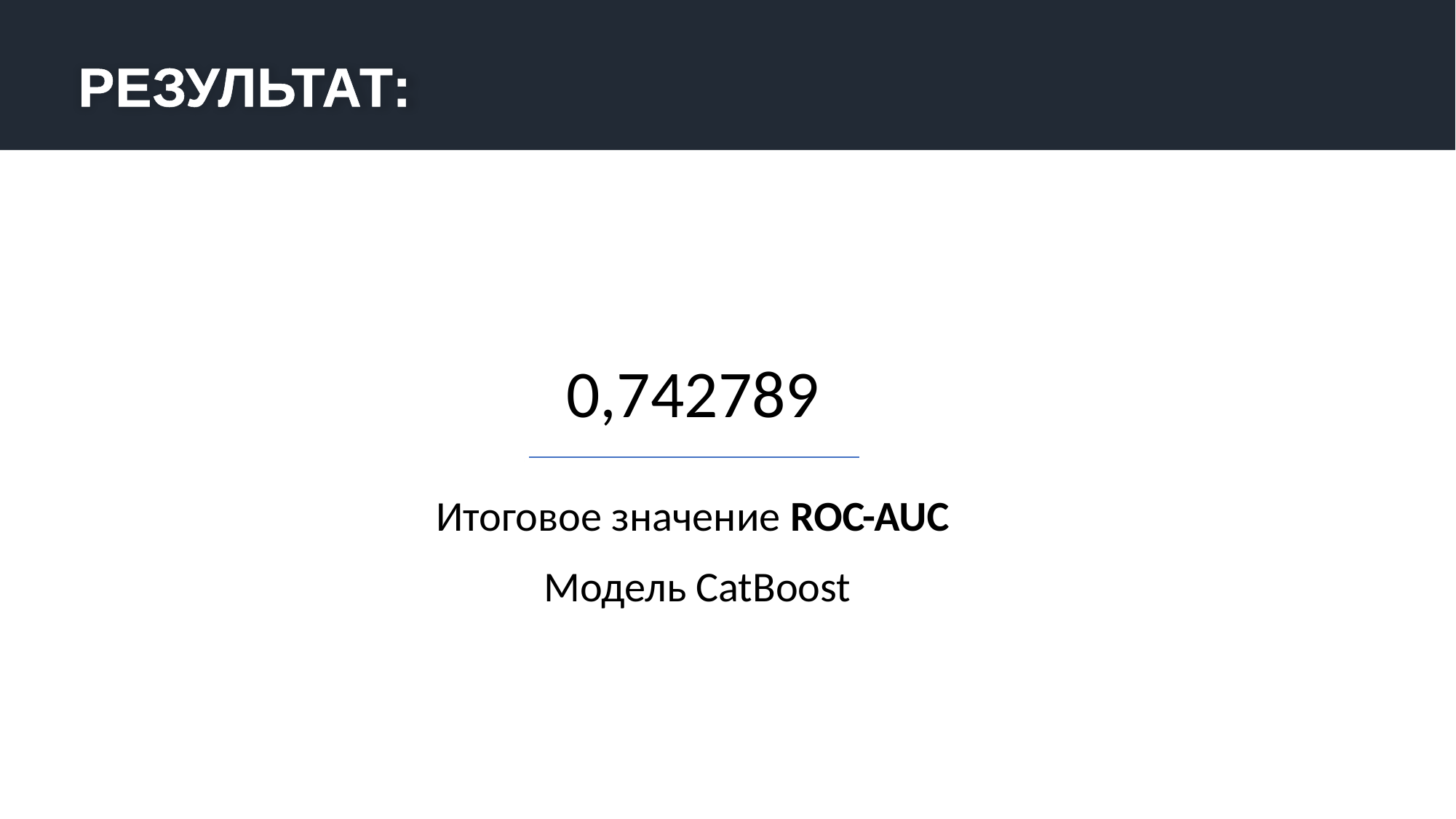

1 сценарий
Пользователь купил машиноместо, т.к. у него произошла какая-то перемена (вырос доход, сменился образ жизни, появился еще один автомобиль).
РЕЗУЛЬТАТ:
0,742789
Итоговое значение ROC-AUC
Модель CatBoost

2 сценарий
Пользователь изначально был нацелен
на покупку машиноместа у девелопера.
Для этих целей были проведены:
Обработка и подробный анализ исходных данных пользовательского портрета,
Обучены и оценены прогностические модели в различных библиотеках машинного обучения.